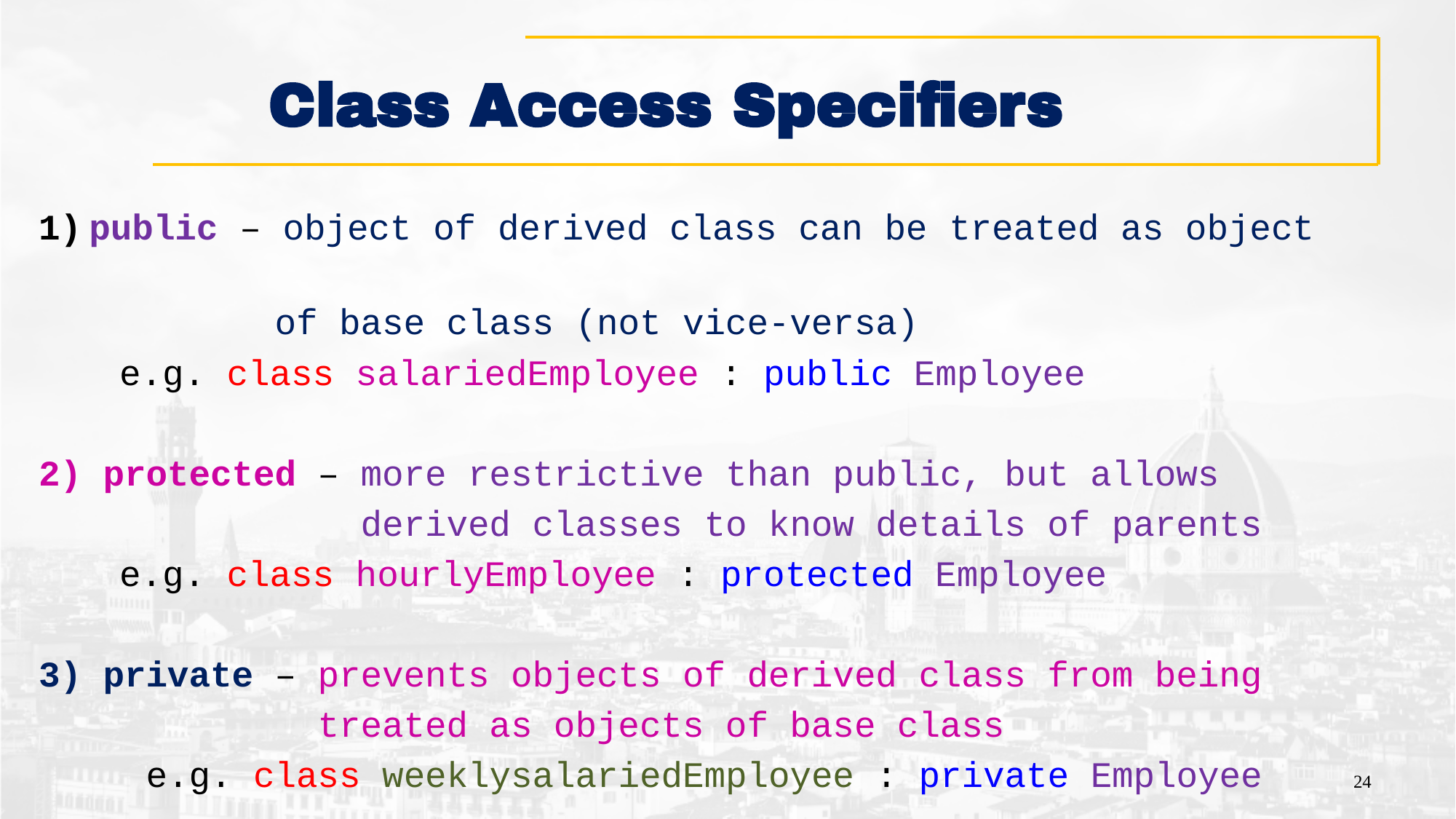

# Class Access Specifiers
public – object of derived class can be treated as object
           of base class (not vice-versa)
	e.g. class salariedEmployee : public Employee

2) protected – more restrictive than public, but allows
               derived classes to know details of parents
	e.g. class hourlyEmployee : protected Employee

3) private – prevents objects of derived class from being
             treated as objects of base class
     e.g. class weeklysalariedEmployee : private Employee

24